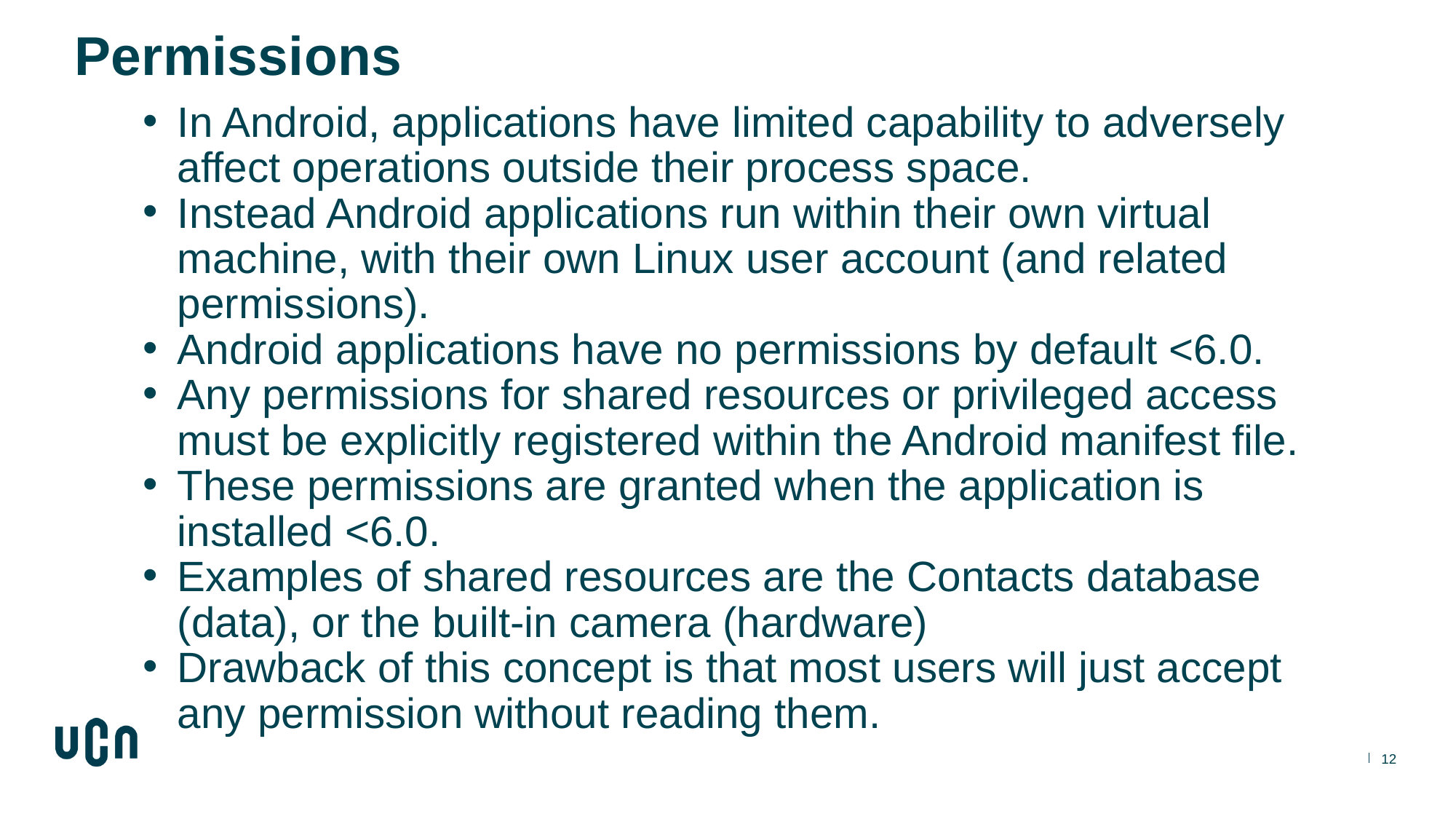

# Permissions
In Android, applications have limited capability to adversely affect operations outside their process space.
Instead Android applications run within their own virtual machine, with their own Linux user account (and related permissions).
Android applications have no permissions by default <6.0.
Any permissions for shared resources or privileged access must be explicitly registered within the Android manifest file.
These permissions are granted when the application is installed <6.0.
Examples of shared resources are the Contacts database (data), or the built-in camera (hardware)
Drawback of this concept is that most users will just accept any permission without reading them.
12